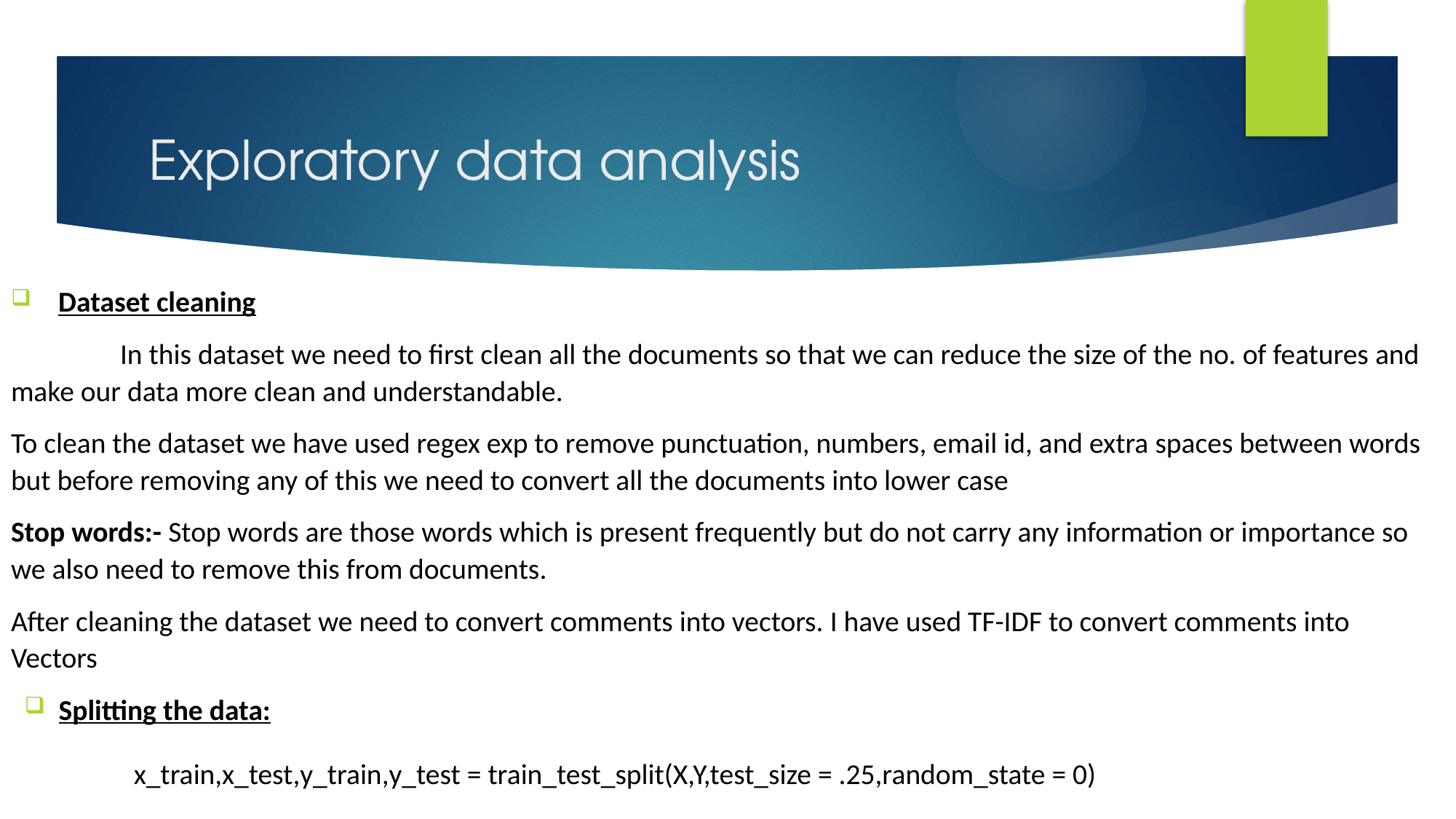

# Exploratory data analysis
 Dataset cleaning
	In this dataset we need to first clean all the documents so that we can reduce the size of the no. of features and make our data more clean and understandable.
To clean the dataset we have used regex exp to remove punctuation, numbers, email id, and extra spaces between words but before removing any of this we need to convert all the documents into lower case
Stop words:- Stop words are those words which is present frequently but do not carry any information or importance so we also need to remove this from documents.
After cleaning the dataset we need to convert comments into vectors. I have used TF-IDF to convert comments into Vectors
Splitting the data:
	x_train,x_test,y_train,y_test = train_test_split(X,Y,test_size = .25,random_state = 0)